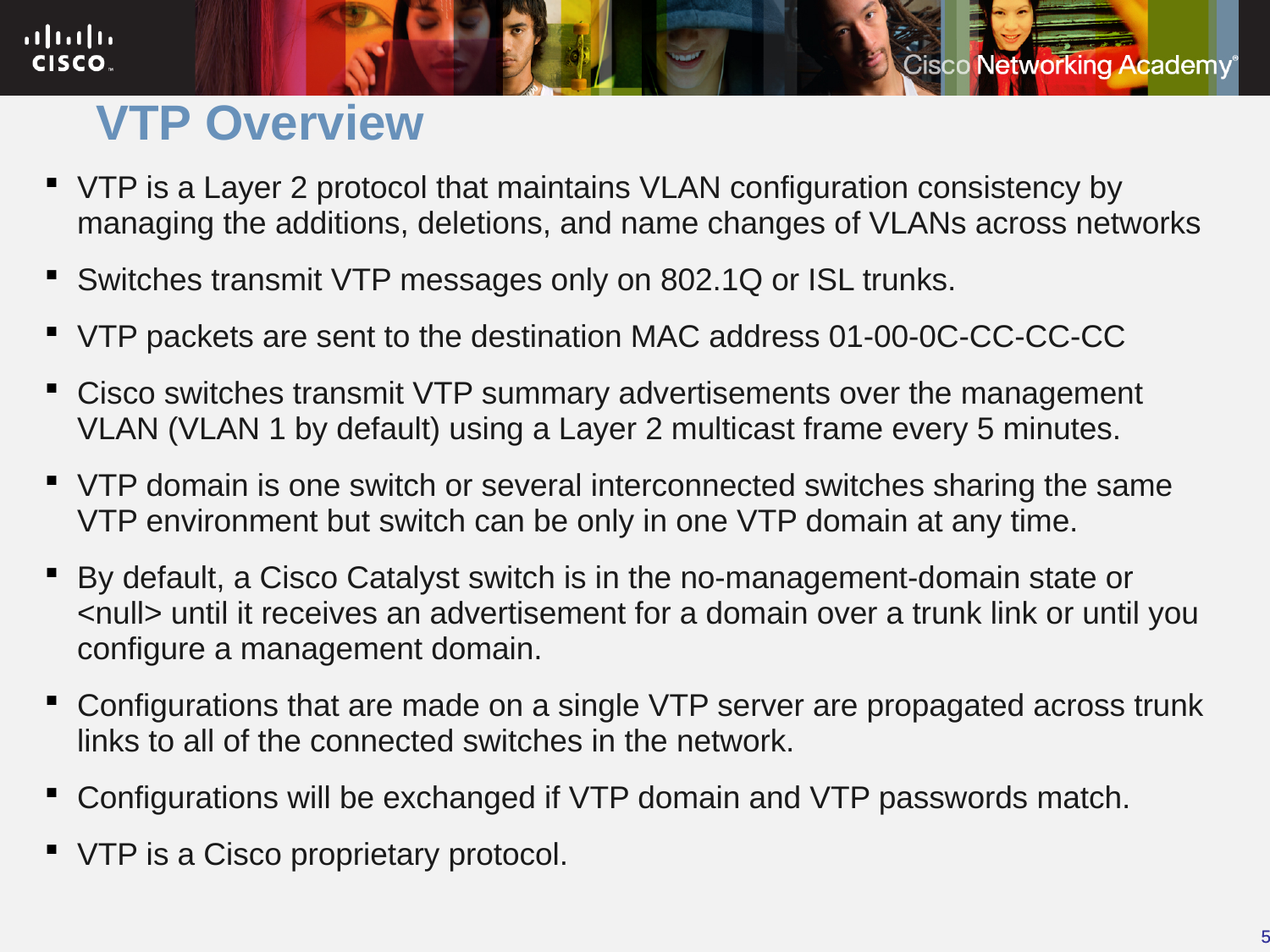

# VTP Overview
VTP is a Layer 2 protocol that maintains VLAN configuration consistency by managing the additions, deletions, and name changes of VLANs across networks
Switches transmit VTP messages only on 802.1Q or ISL trunks.
VTP packets are sent to the destination MAC address 01-00-0C-CC-CC-CC
Cisco switches transmit VTP summary advertisements over the management VLAN (VLAN 1 by default) using a Layer 2 multicast frame every 5 minutes.
VTP domain is one switch or several interconnected switches sharing the same VTP environment but switch can be only in one VTP domain at any time.
By default, a Cisco Catalyst switch is in the no-management-domain state or <null> until it receives an advertisement for a domain over a trunk link or until you configure a management domain.
Configurations that are made on a single VTP server are propagated across trunk links to all of the connected switches in the network.
Configurations will be exchanged if VTP domain and VTP passwords match.
VTP is a Cisco proprietary protocol.